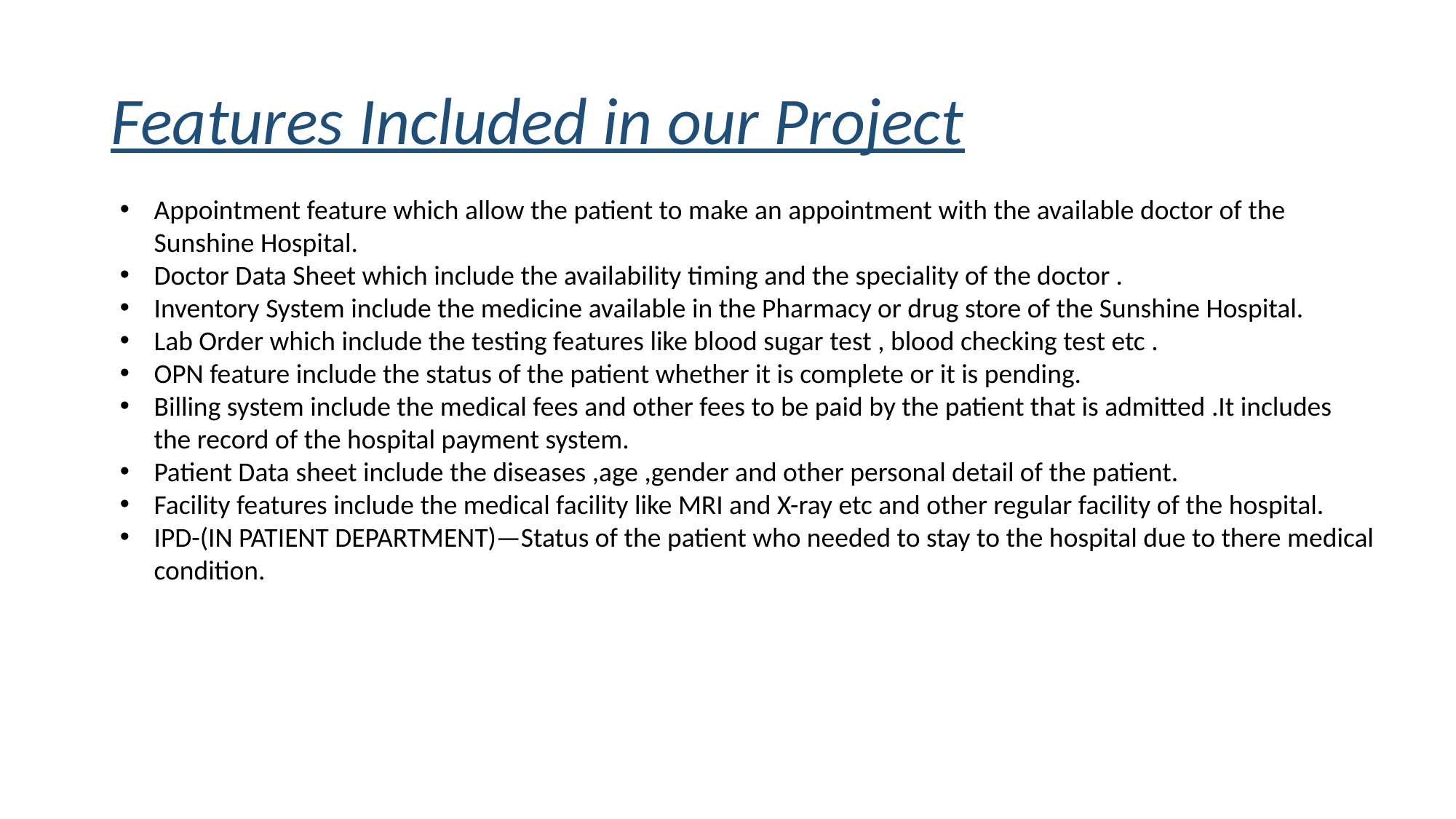

# Features Included in our Project
Appointment feature which allow the patient to make an appointment with the available doctor of the Sunshine Hospital.
Doctor Data Sheet which include the availability timing and the speciality of the doctor .
Inventory System include the medicine available in the Pharmacy or drug store of the Sunshine Hospital.
Lab Order which include the testing features like blood sugar test , blood checking test etc .
OPN feature include the status of the patient whether it is complete or it is pending.
Billing system include the medical fees and other fees to be paid by the patient that is admitted .It includes the record of the hospital payment system.
Patient Data sheet include the diseases ,age ,gender and other personal detail of the patient.
Facility features include the medical facility like MRI and X-ray etc and other regular facility of the hospital.
IPD-(IN PATIENT DEPARTMENT)—Status of the patient who needed to stay to the hospital due to there medical condition.